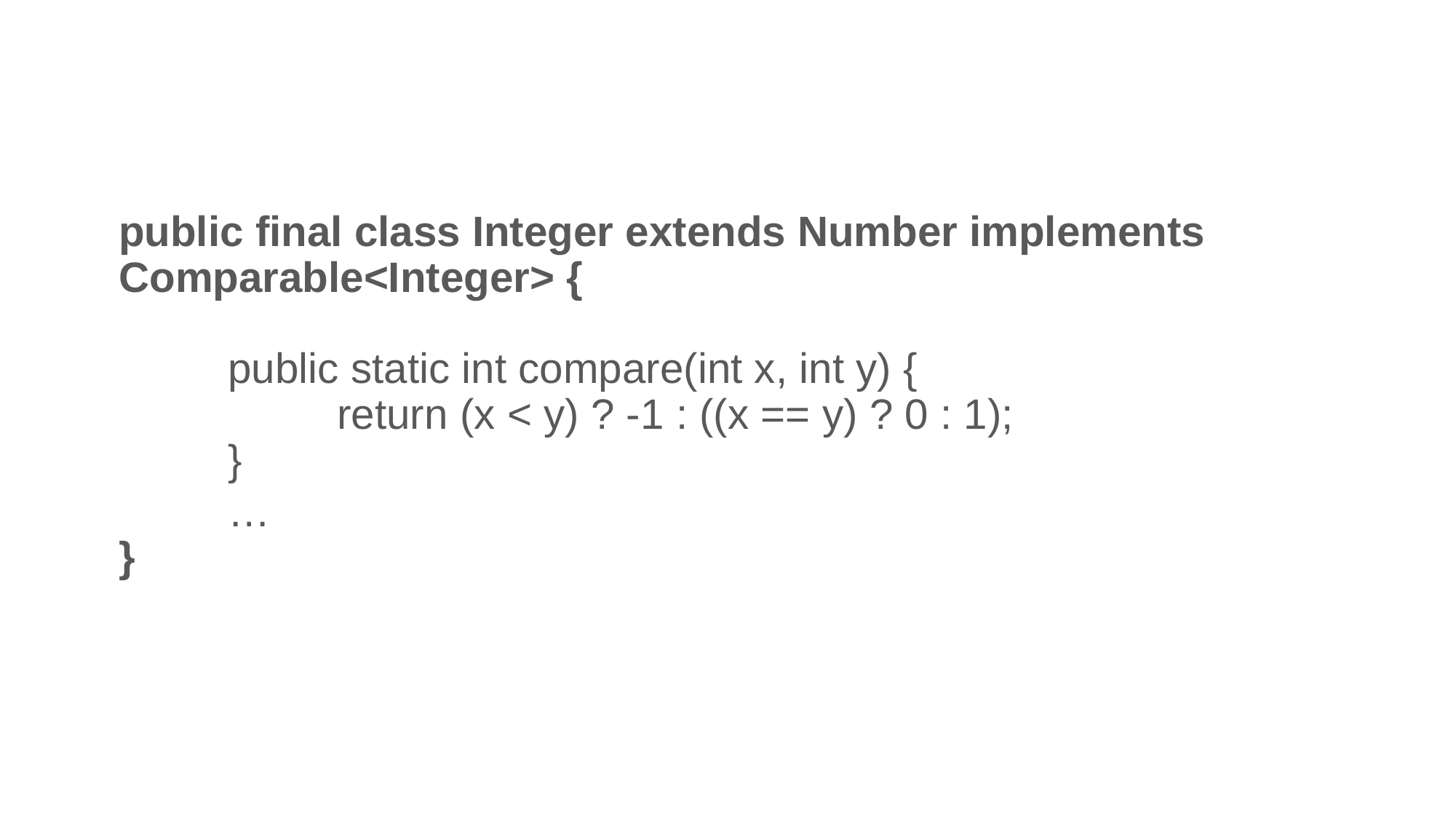

public final class Integer extends Number implements Comparable<Integer> {

	public static int compare(int x, int y) {
		return (x < y) ? -1 : ((x == y) ? 0 : 1);
	}
	…
}